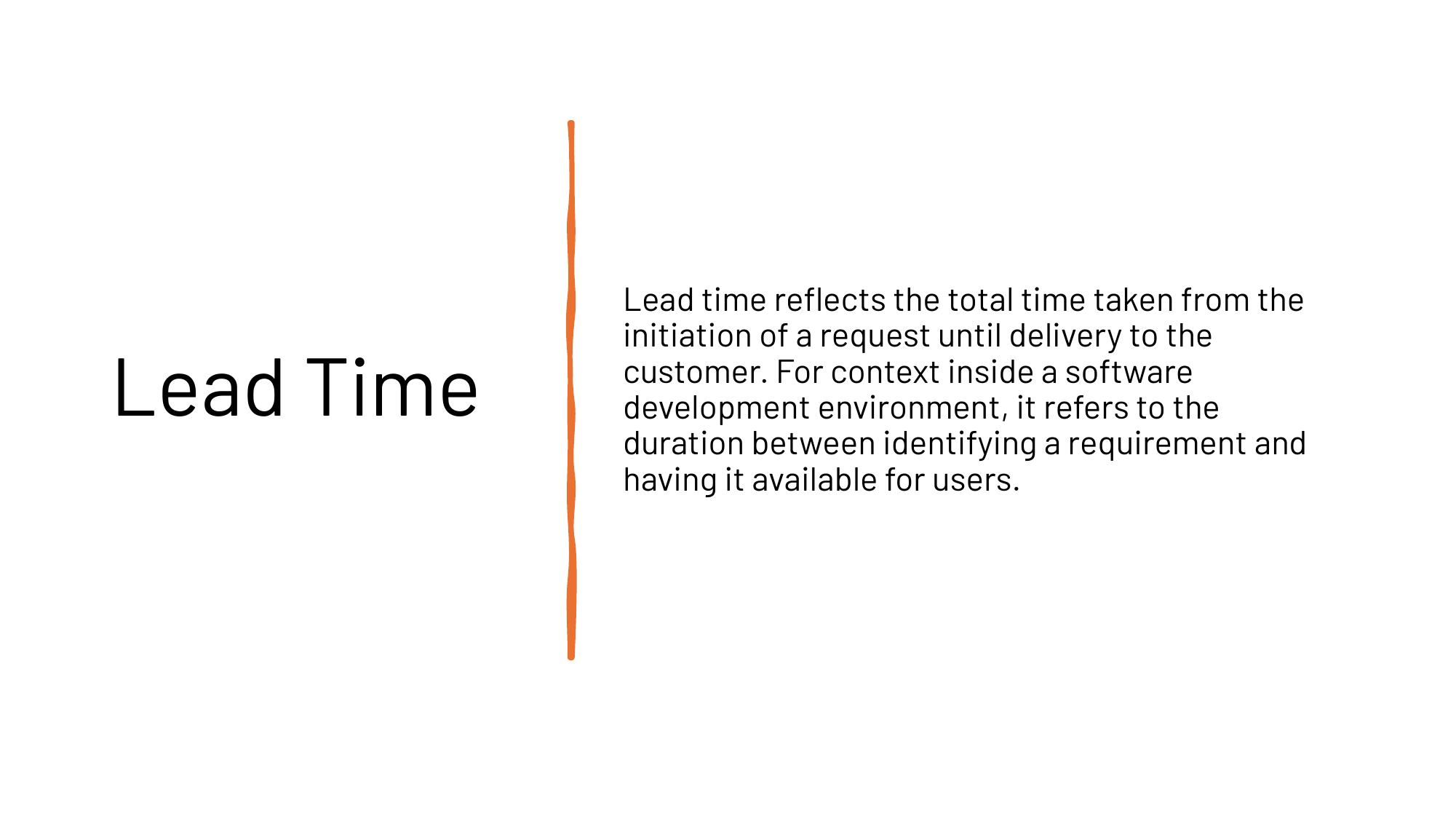

# Lead Time
Lead time reflects the total time taken from the initiation of a request until delivery to the customer. For context inside a software development environment, it refers to the duration between identifying a requirement and having it available for users.